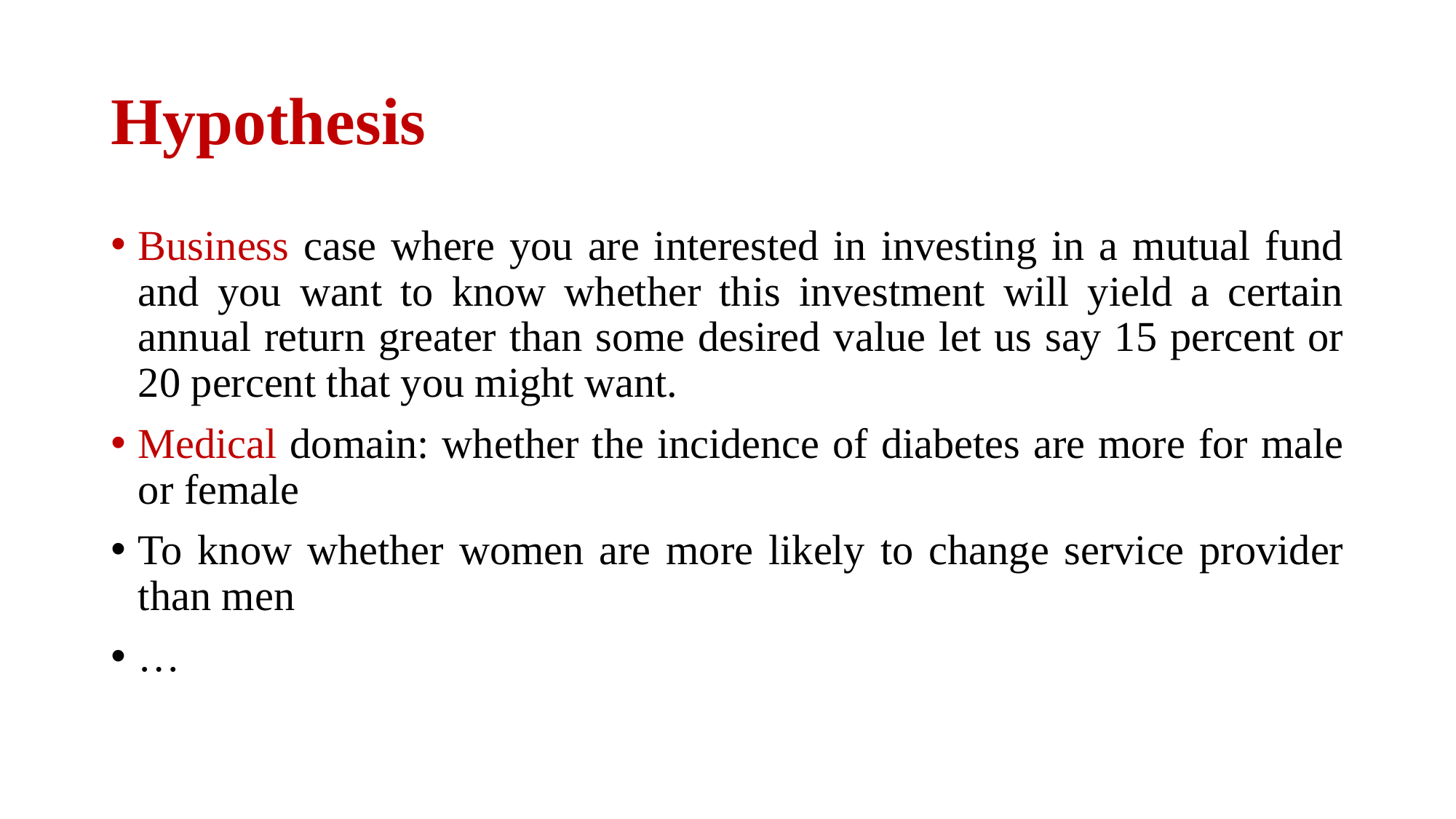

# Hypothesis
Business case where you are interested in investing in a mutual fund and you want to know whether this investment will yield a certain annual return greater than some desired value let us say 15 percent or 20 percent that you might want.
Medical domain: whether the incidence of diabetes are more for male or female
To know whether women are more likely to change service provider than men
…